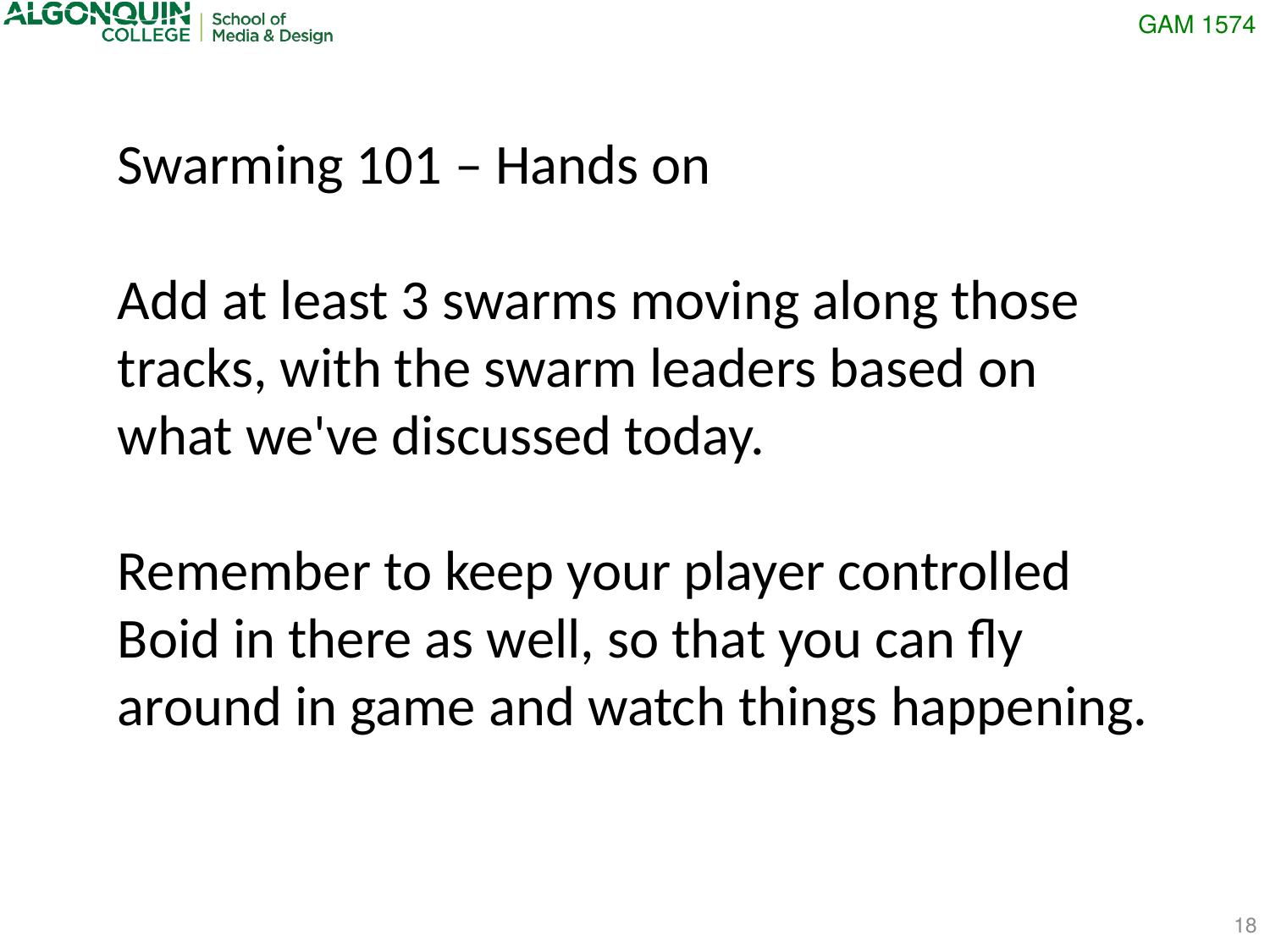

Swarming 101 – Hands on

Add at least 3 swarms moving along those tracks, with the swarm leaders based on what we've discussed today.

Remember to keep your player controlled Boid in there as well, so that you can fly around in game and watch things happening.
18